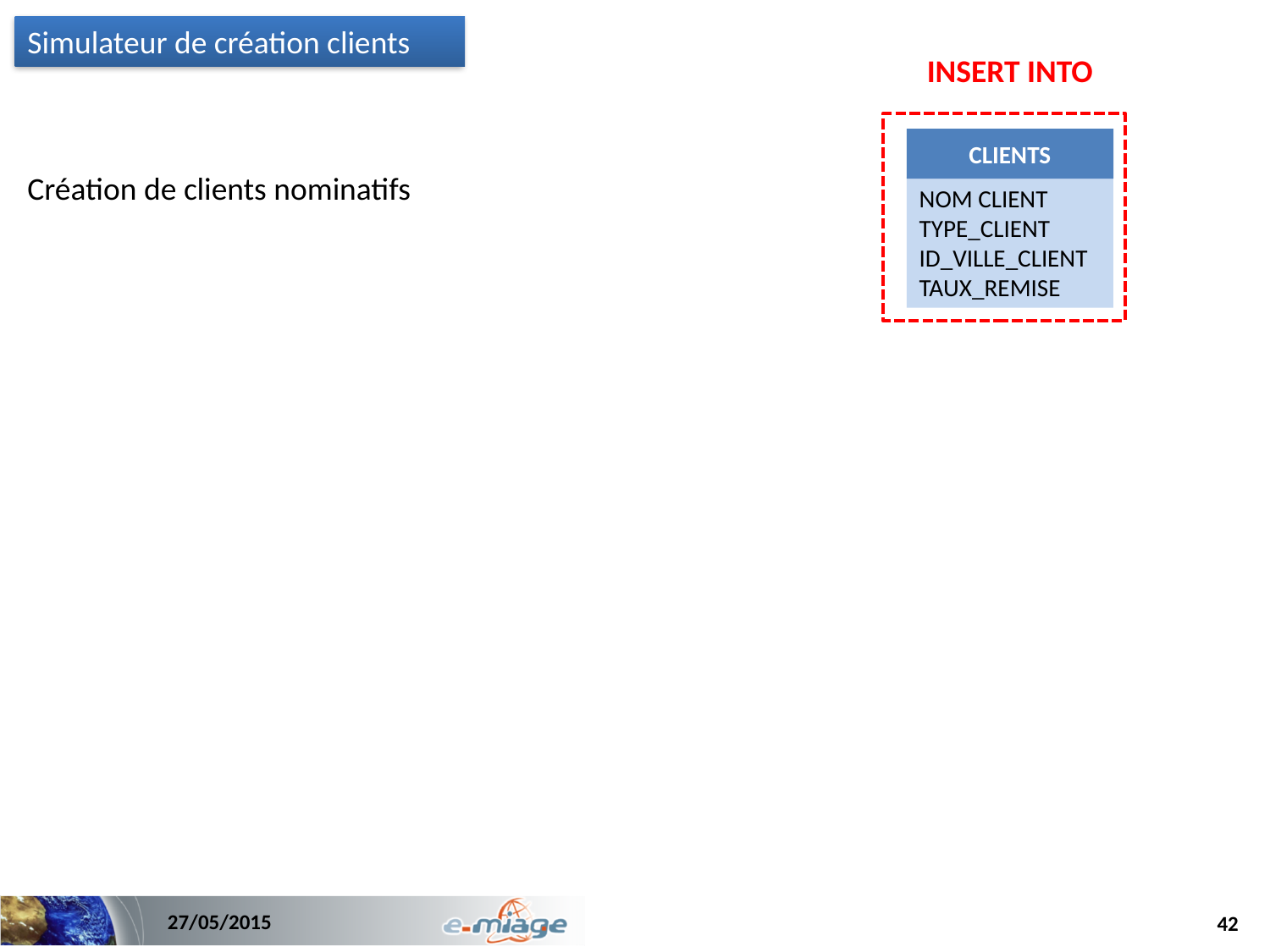

Simulateur de création clients
INSERT INTO

CLIENTS
NOM CLIENT
TYPE_CLIENT
ID_VILLE_CLIENT
TAUX_REMISE
Création de clients nominatifs